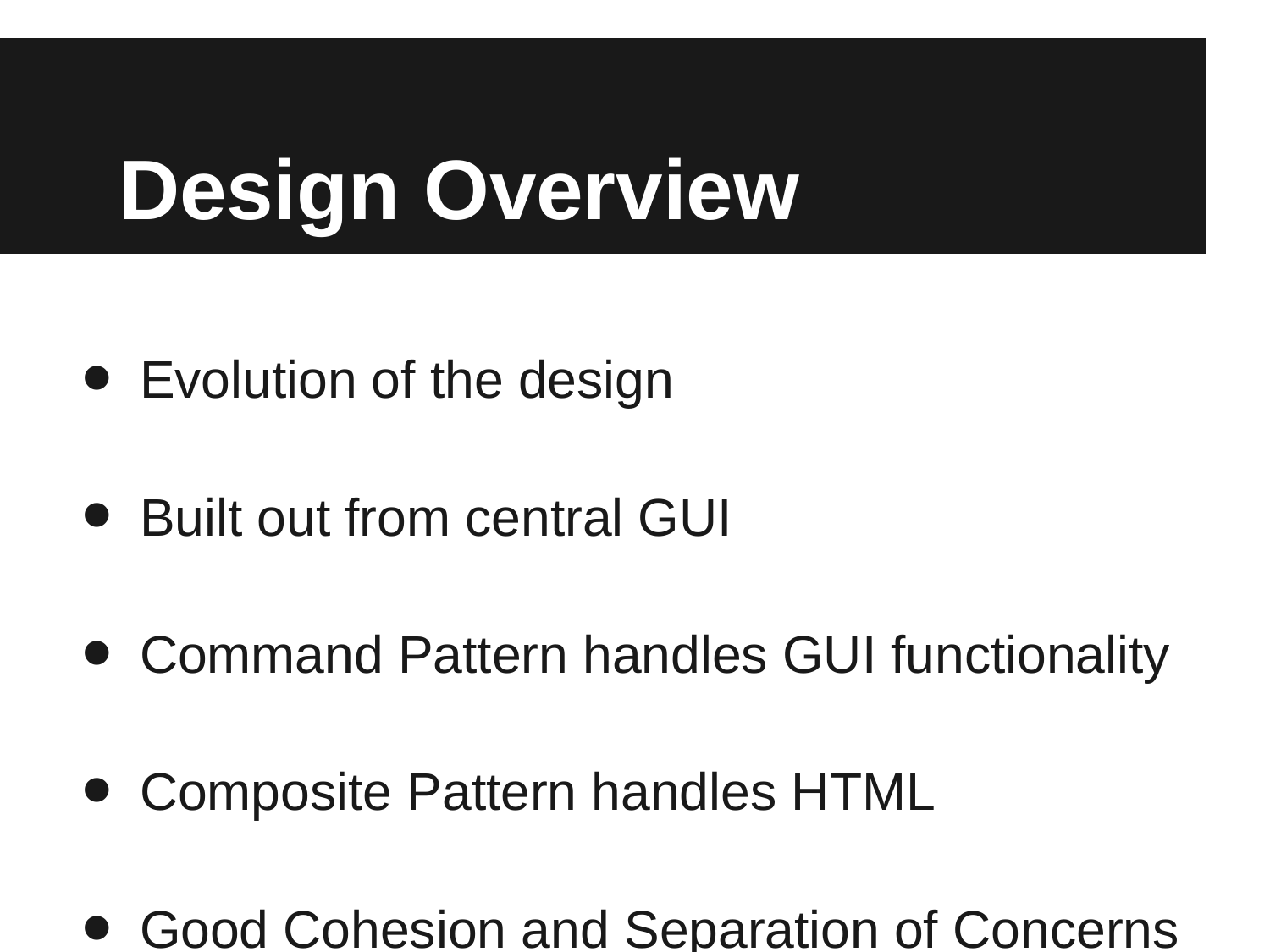

# Design Overview
Evolution of the design
Built out from central GUI
Command Pattern handles GUI functionality
Composite Pattern handles HTML
Good Cohesion and Separation of Concerns